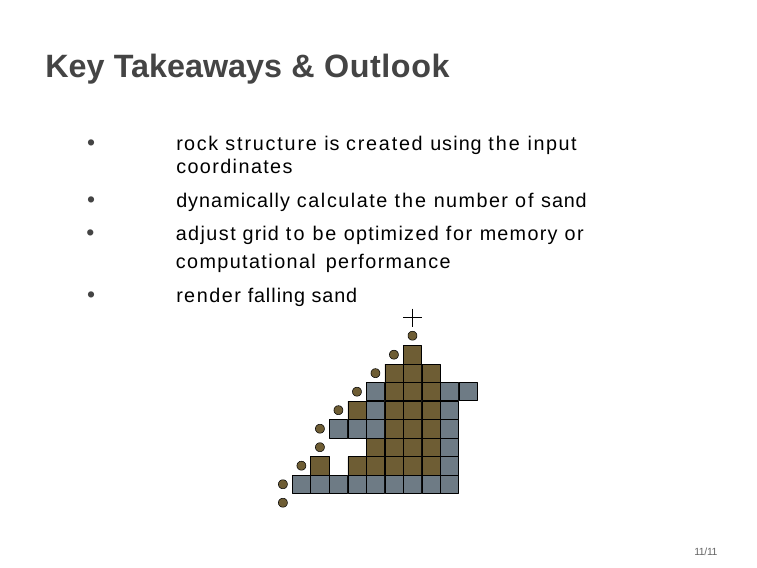

# Key Takeaways & Outlook
rock structure is created using the input coordinates
dynamically calculate the number of sand
adjust grid to be optimized for memory or computational 	performance
render falling sand

11/11